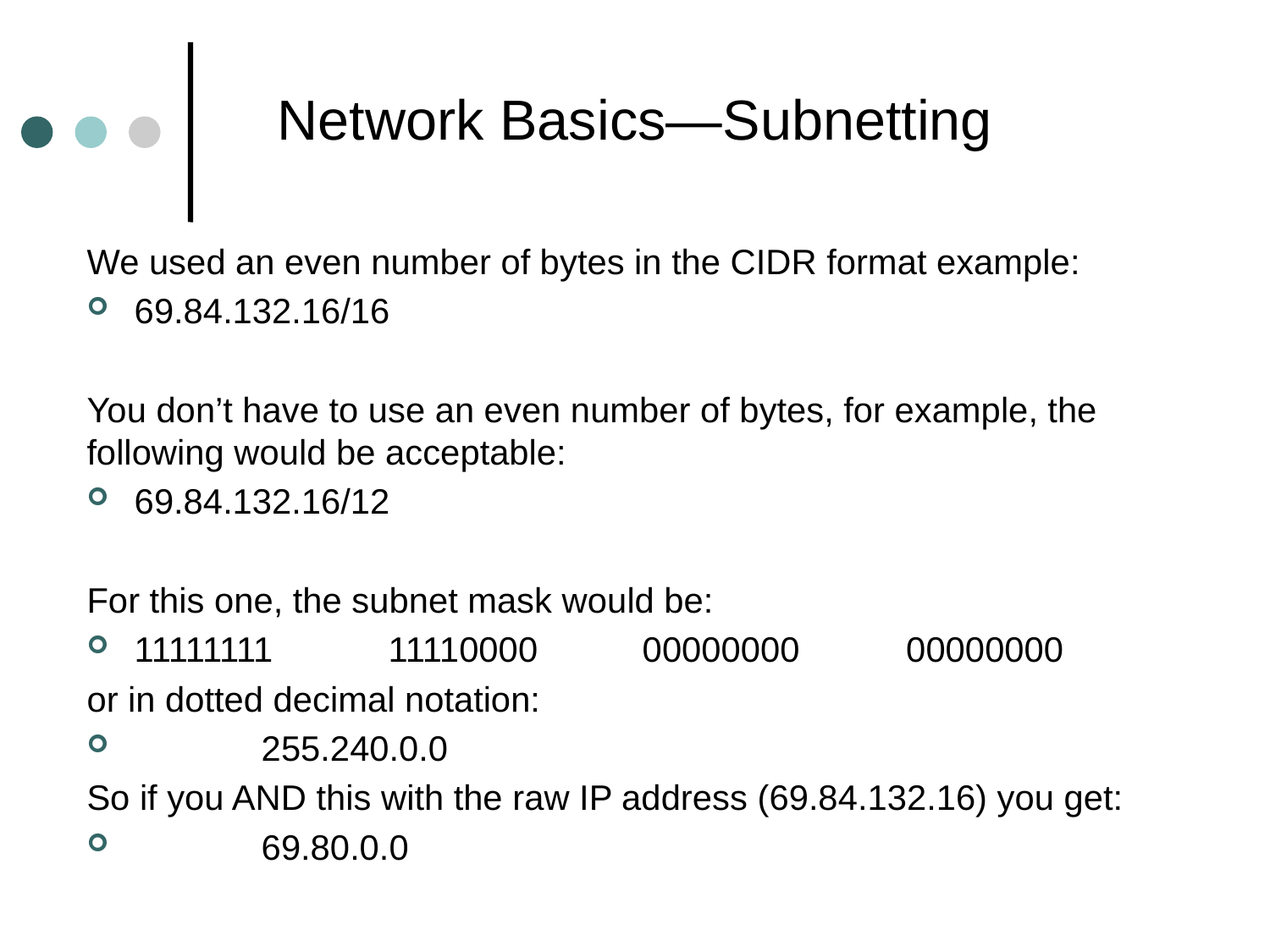

# Network Basics—Subnetting

We used an even number of bytes in the CIDR format example:
69.84.132.16/16

You don’t have to use an even number of bytes, for example, the following would be acceptable:
69.84.132.16/12

For this one, the subnet mask would be:
11111111 	11110000 	00000000	 00000000
or in dotted decimal notation:
	255.240.0.0
So if you AND this with the raw IP address (69.84.132.16) you get:
	69.80.0.0